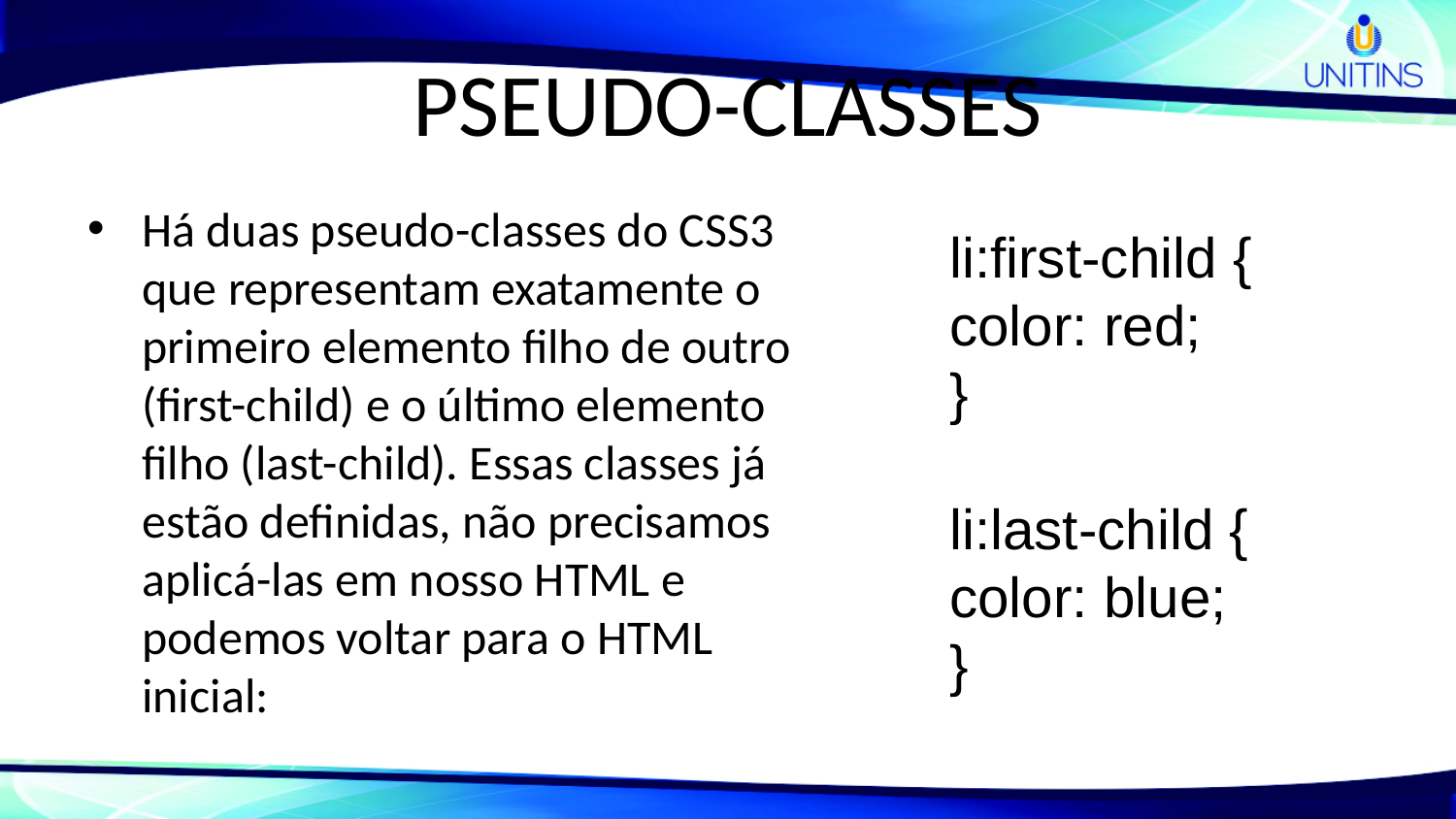

# PSEUDO-CLASSES
Há duas pseudo-classes do CSS3 que representam exatamente o primeiro elemento filho de outro (first-child) e o último elemento filho (last-child). Essas classes já estão definidas, não precisamos aplicá-las em nosso HTML e podemos voltar para o HTML inicial:
li:first-child {
color: red;
}

li:last-child {
color: blue;
}